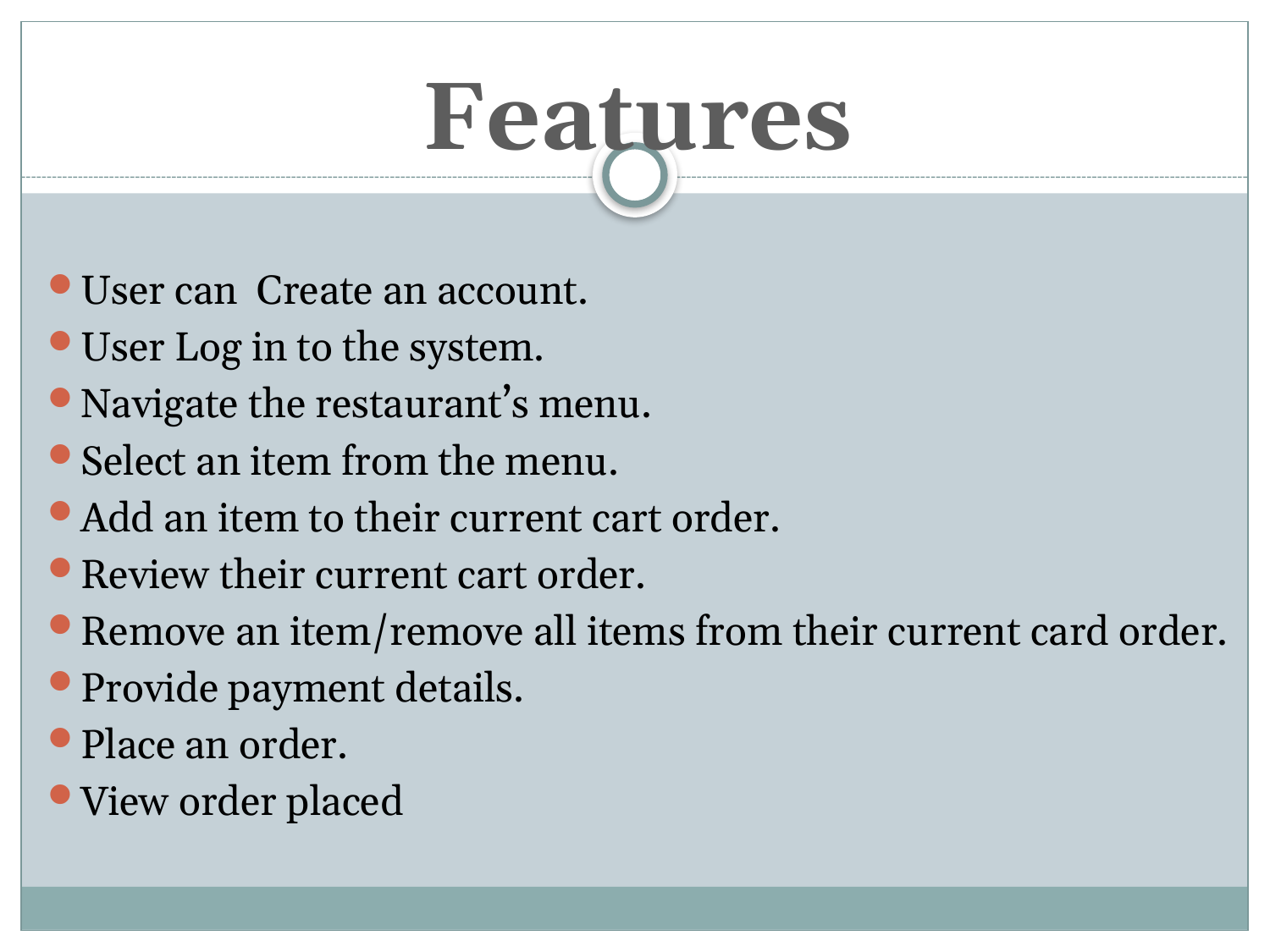

Features

User can  Create an account.
User Log in to the system.
Navigate the restaurant’s menu.
Select an item from the menu.
Add an item to their current cart order.
Review their current cart order.
Remove an item/remove all items from their current card order.
Provide payment details.
Place an order.
View order placed